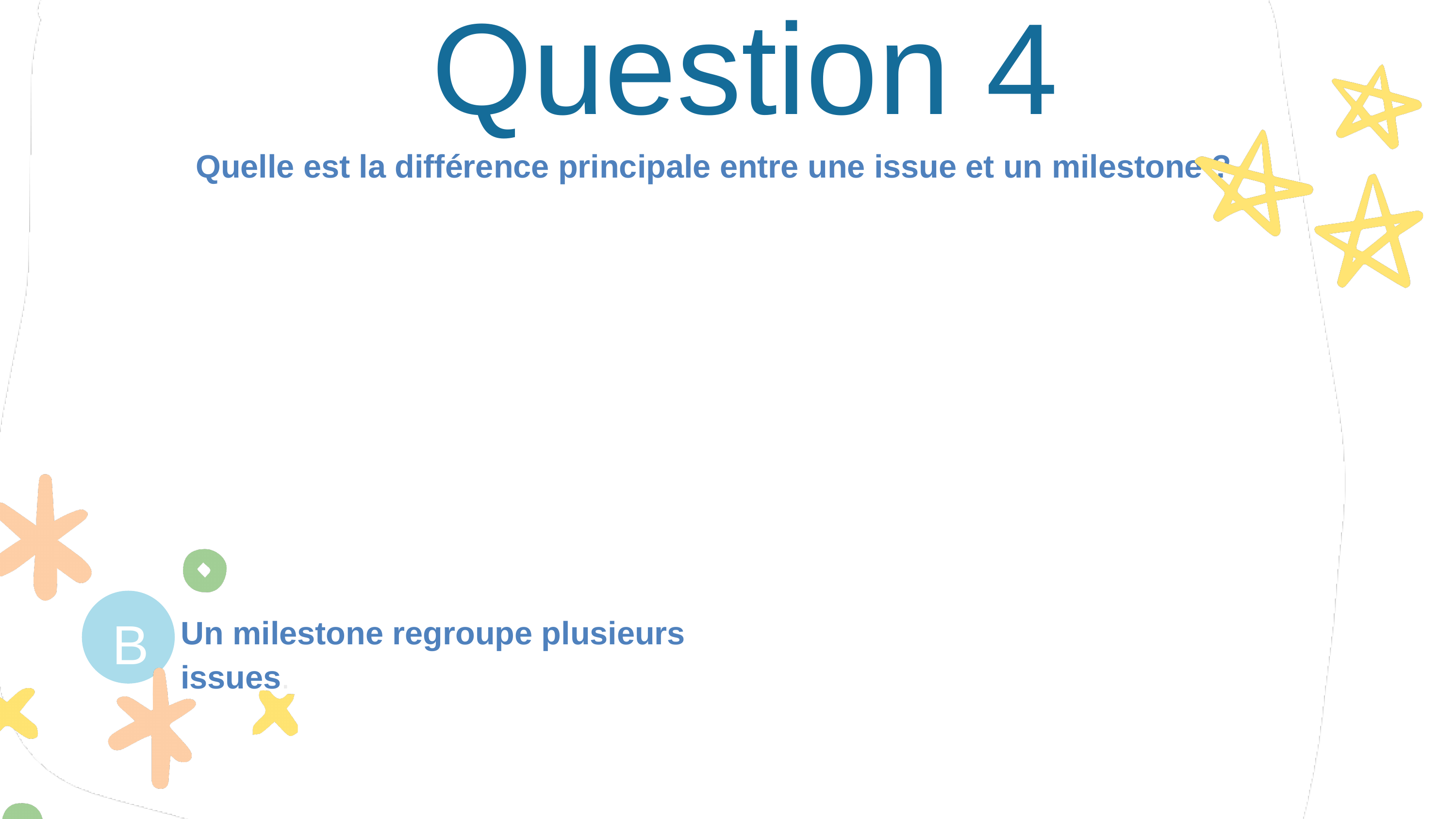

Question 4

Quelle est la différence principale entre une issue et un milestone ?

B

D
Un milestone regroupe plusieurs issues.